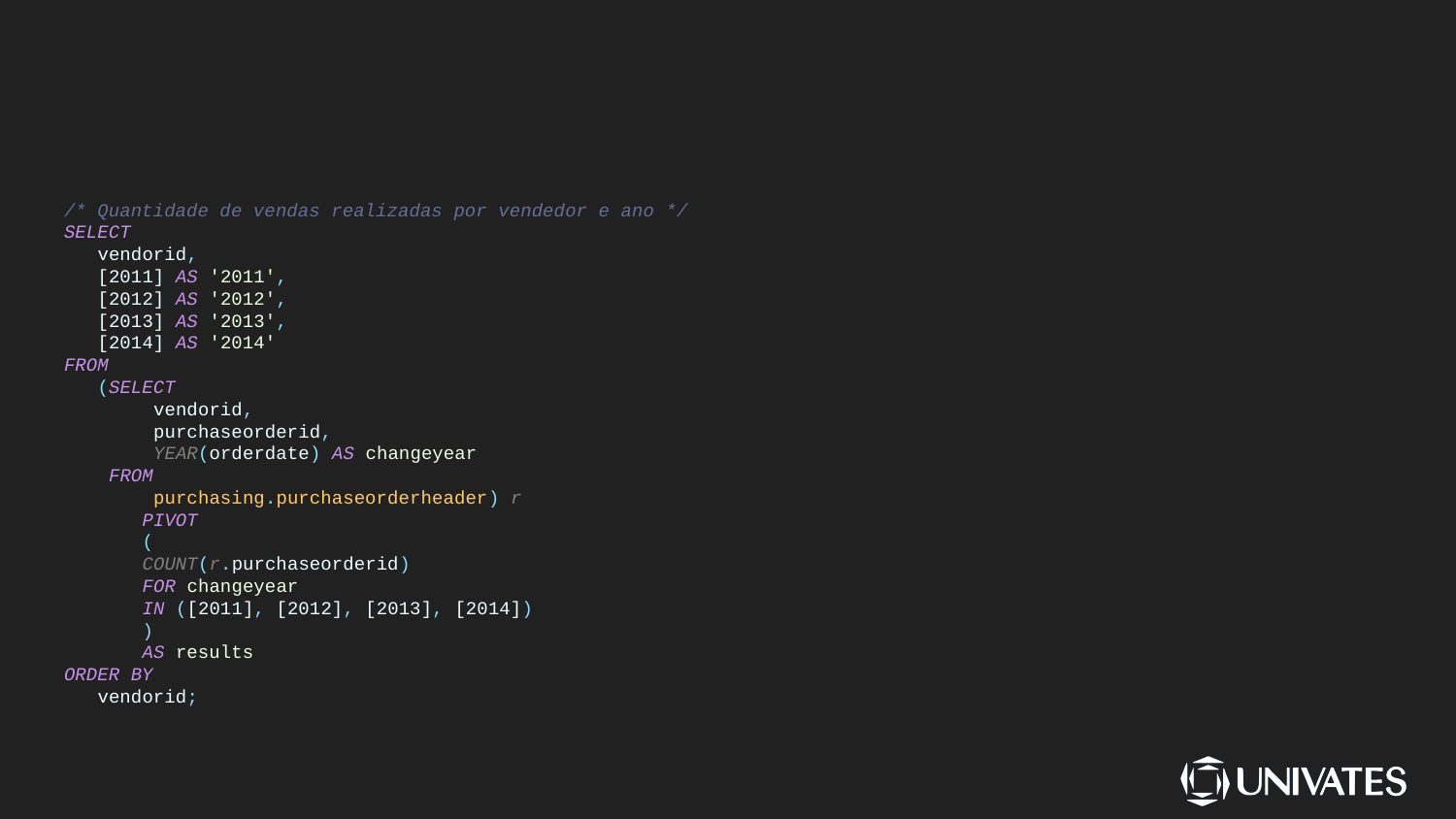

#
/* Quantidade de vendas realizadas por vendedor e ano */
SELECT
   vendorid,
   [2011] AS '2011',
   [2012] AS '2012',
   [2013] AS '2013',
   [2014] AS '2014'
FROM
   (SELECT
        vendorid,
        purchaseorderid,
        YEAR(orderdate) AS changeyear
    FROM
        purchasing.purchaseorderheader) r
       PIVOT
       (
       COUNT(r.purchaseorderid)
       FOR changeyear
       IN ([2011], [2012], [2013], [2014])
       )
       AS results
ORDER BY
   vendorid;